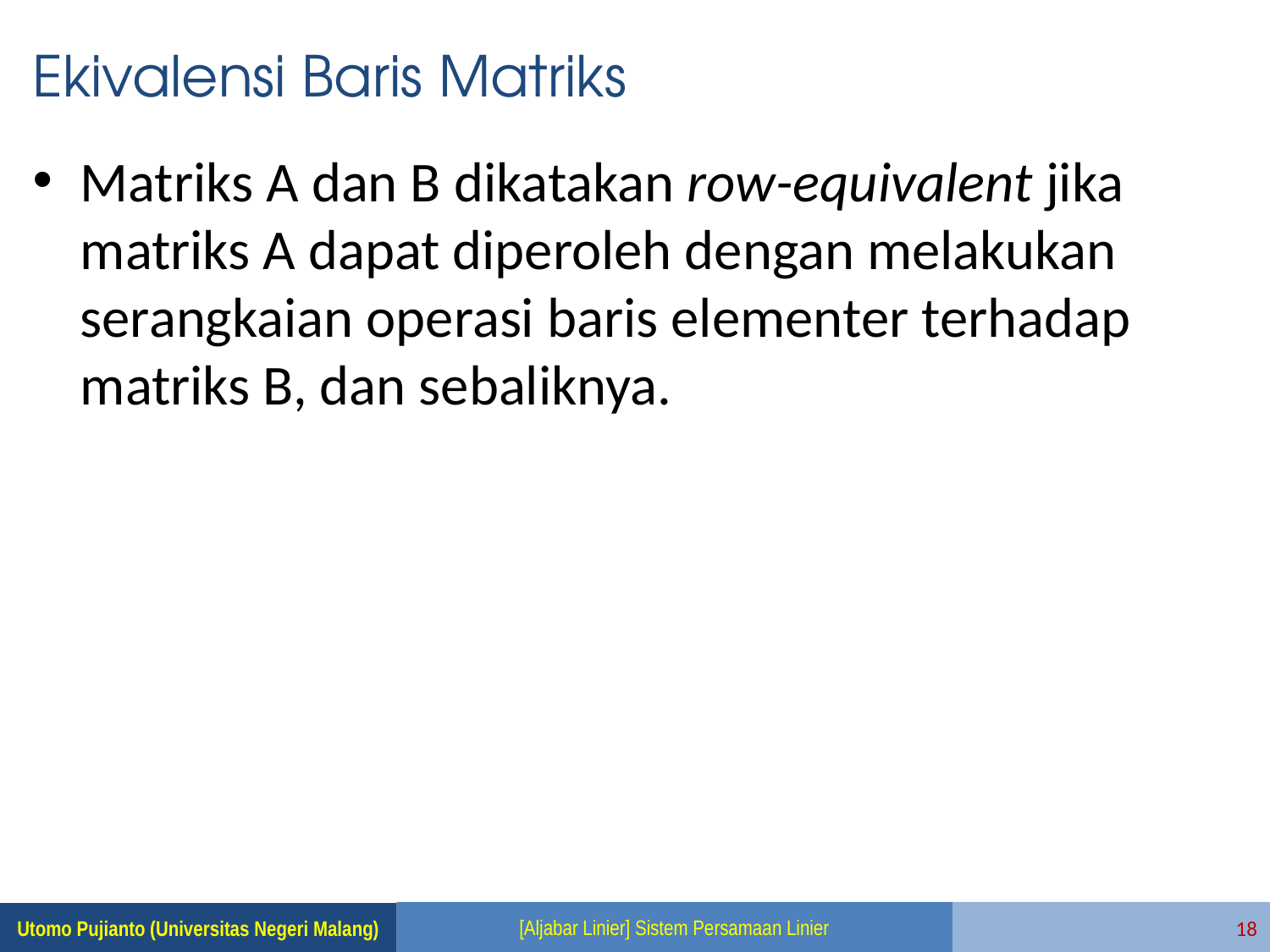

# Ekivalensi Baris Matriks
Matriks A dan B dikatakan row-equivalent jika matriks A dapat diperoleh dengan melakukan serangkaian operasi baris elementer terhadap matriks B, dan sebaliknya.
[Aljabar Linier] Sistem Persamaan Linier
18